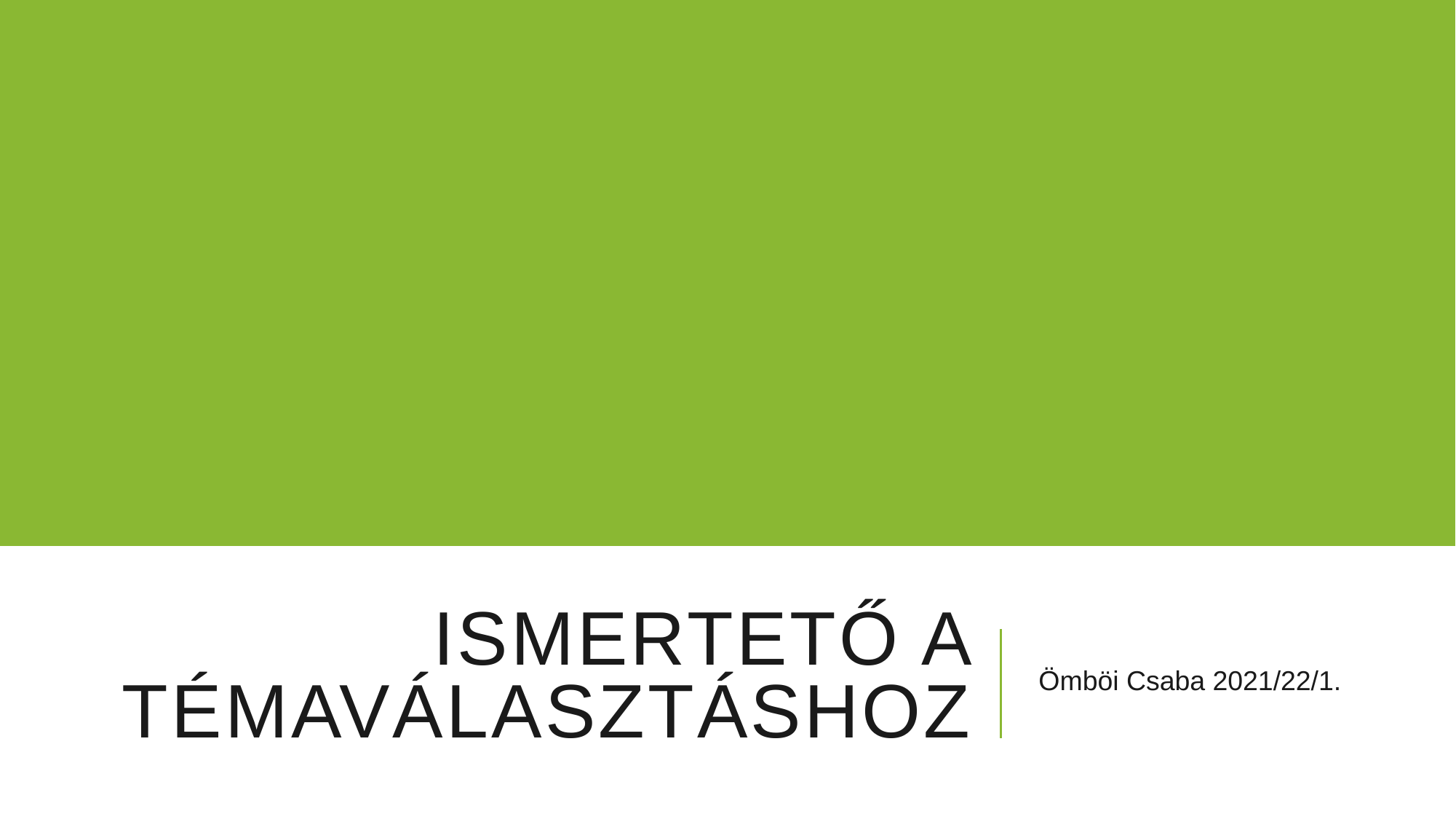

# Ismertető a témaválasztáshoz
Ömböi Csaba 2021/22/1.